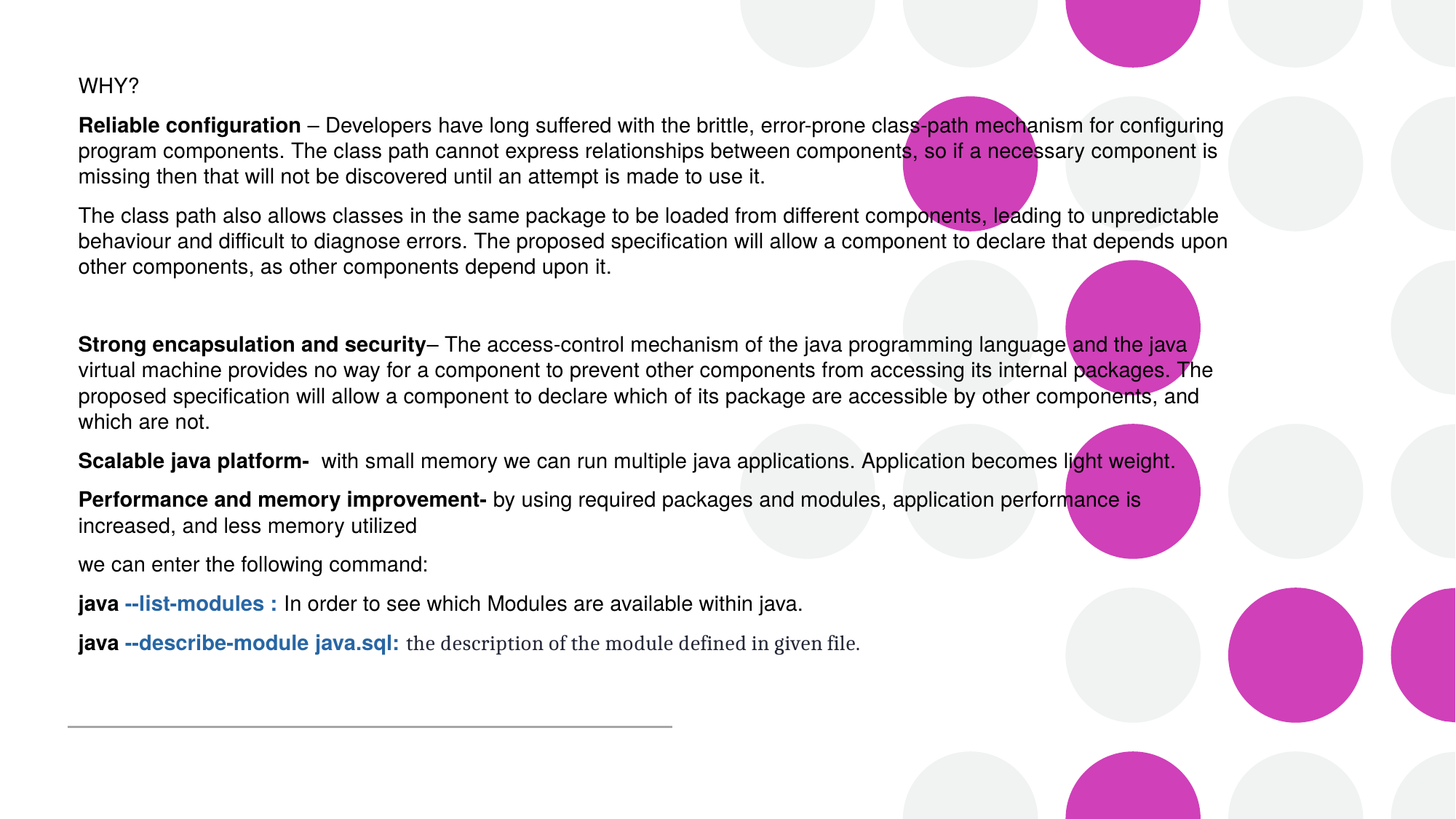

WHY?
Reliable configuration – Developers have long suffered with the brittle, error-prone class-path mechanism for configuring program components. The class path cannot express relationships between components, so if a necessary component is missing then that will not be discovered until an attempt is made to use it.
The class path also allows classes in the same package to be loaded from different components, leading to unpredictable behaviour and difficult to diagnose errors. The proposed specification will allow a component to declare that depends upon other components, as other components depend upon it.

Strong encapsulation and security– The access-control mechanism of the java programming language and the java virtual machine provides no way for a component to prevent other components from accessing its internal packages. The proposed specification will allow a component to declare which of its package are accessible by other components, and which are not.
Scalable java platform-  with small memory we can run multiple java applications. Application becomes light weight.
Performance and memory improvement- by using required packages and modules, application performance is increased, and less memory utilized
we can enter the following command:
java --list-modules : In order to see which Modules are available within java.
java --describe-module java.sql: the description of the module defined in given file.